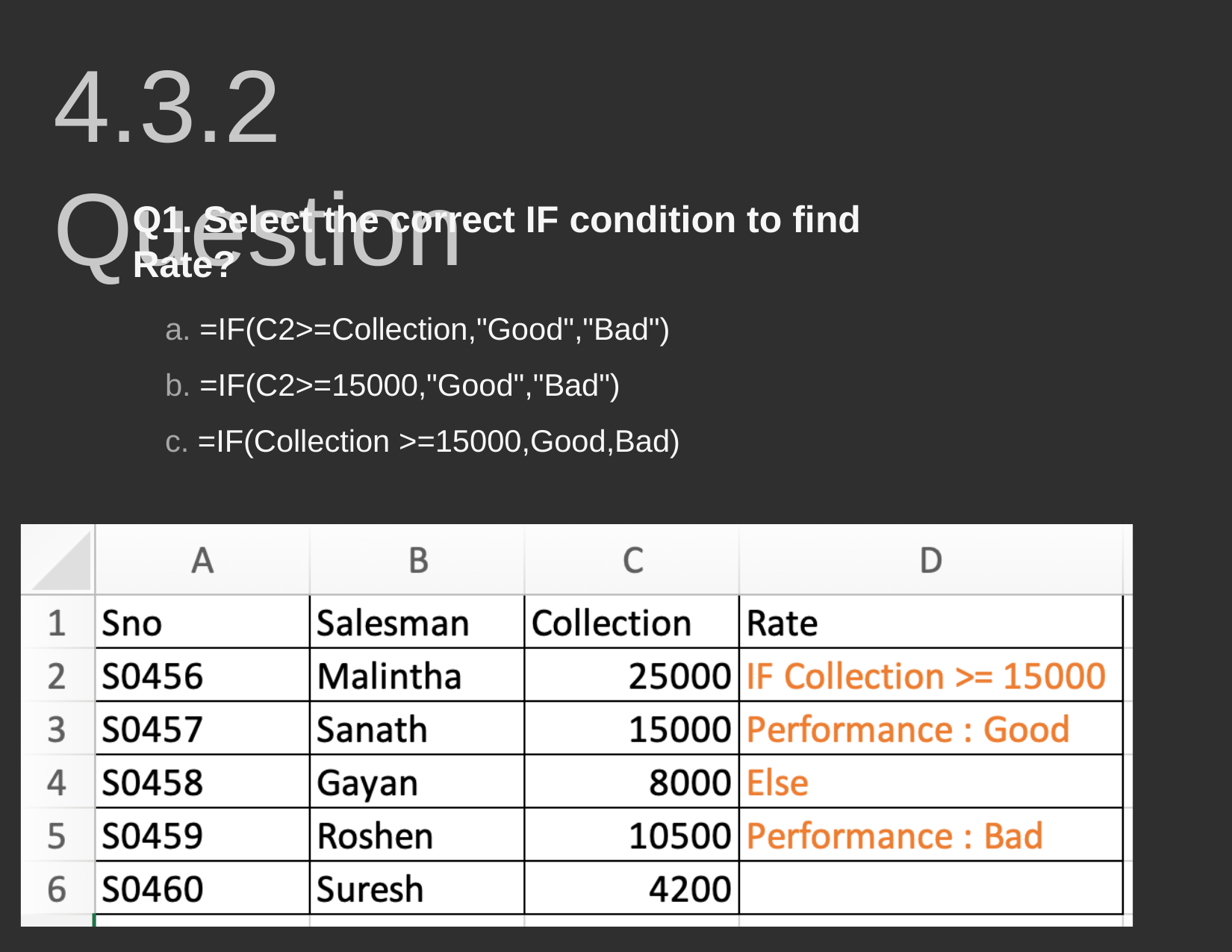

# 4.3.2 Question
Q1. Select the correct IF condition to find Rate?
a. =IF(C2>=Collection,"Good","Bad")
b. =IF(C2>=15000,"Good","Bad")
c. =IF(Collection >=15000,Good,Bad)